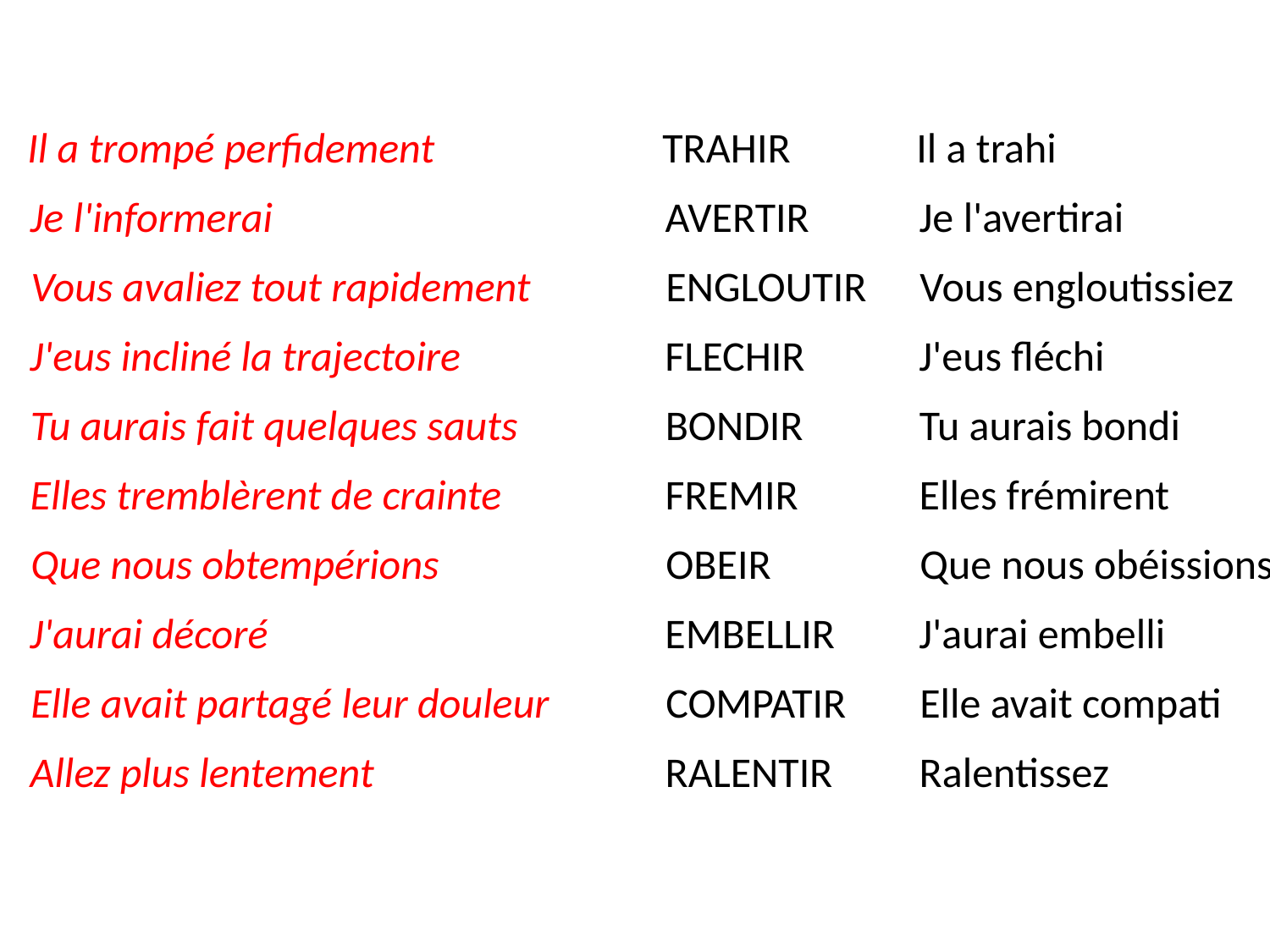

Il a trompé perfidement		TRAHIR	Il a trahi
Je l'informerai				AVERTIR	Je l'avertirai
Vous avaliez tout rapidement		ENGLOUTIR	Vous engloutissiez
J'eus incliné la trajectoire		FLECHIR	J'eus fléchi
Tu aurais fait quelques sauts		BONDIR	Tu aurais bondi
Elles tremblèrent de crainte		FREMIR	Elles frémirent
Que nous obtempérions		OBEIR		Que nous obéissions
J'aurai décoré				EMBELLIR	J'aurai embelli
Elle avait partagé leur douleur	COMPATIR	Elle avait compati
Allez plus lentement			RALENTIR	Ralentissez